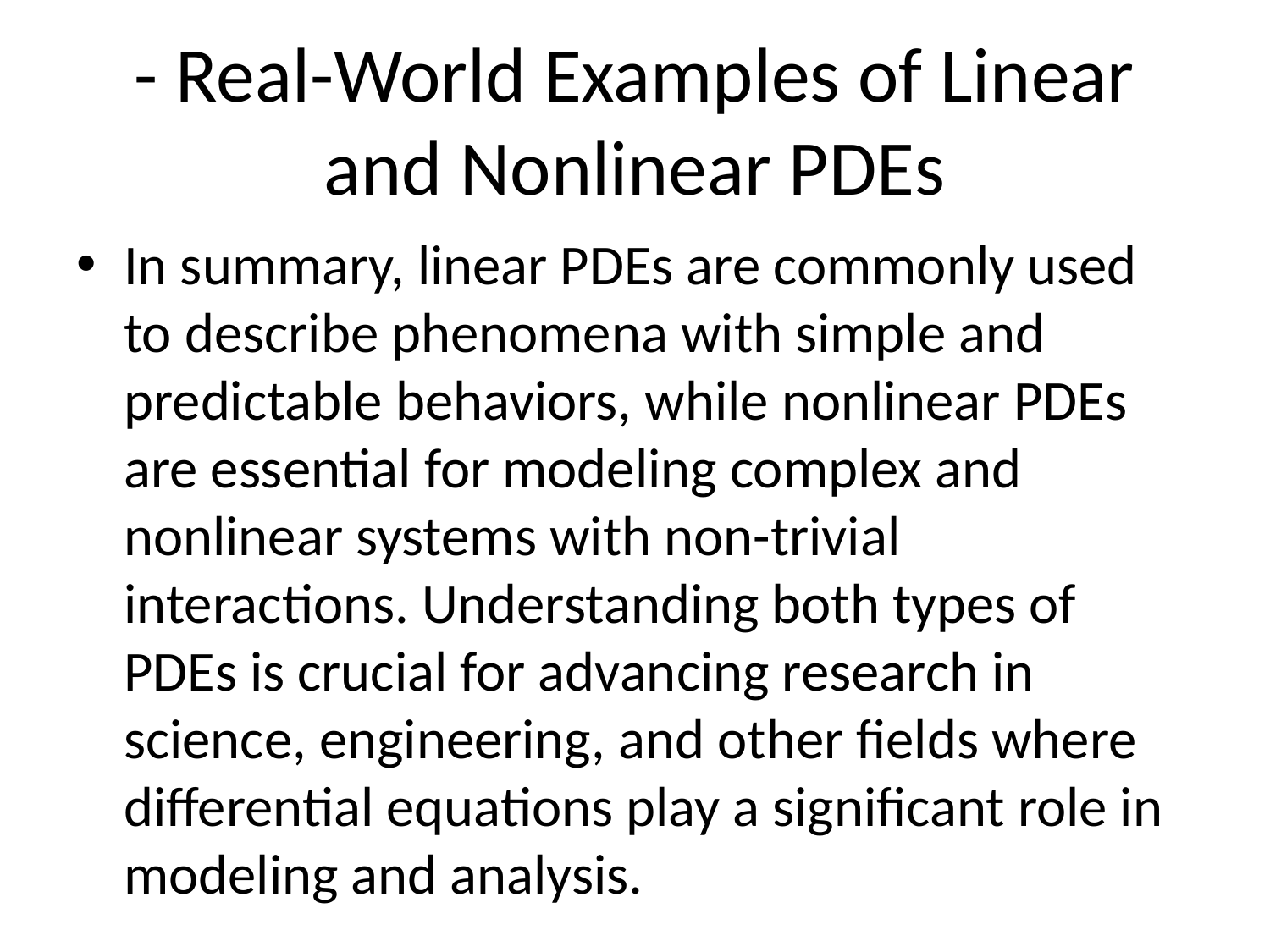

# - Real-World Examples of Linear and Nonlinear PDEs
In summary, linear PDEs are commonly used to describe phenomena with simple and predictable behaviors, while nonlinear PDEs are essential for modeling complex and nonlinear systems with non-trivial interactions. Understanding both types of PDEs is crucial for advancing research in science, engineering, and other fields where differential equations play a significant role in modeling and analysis.